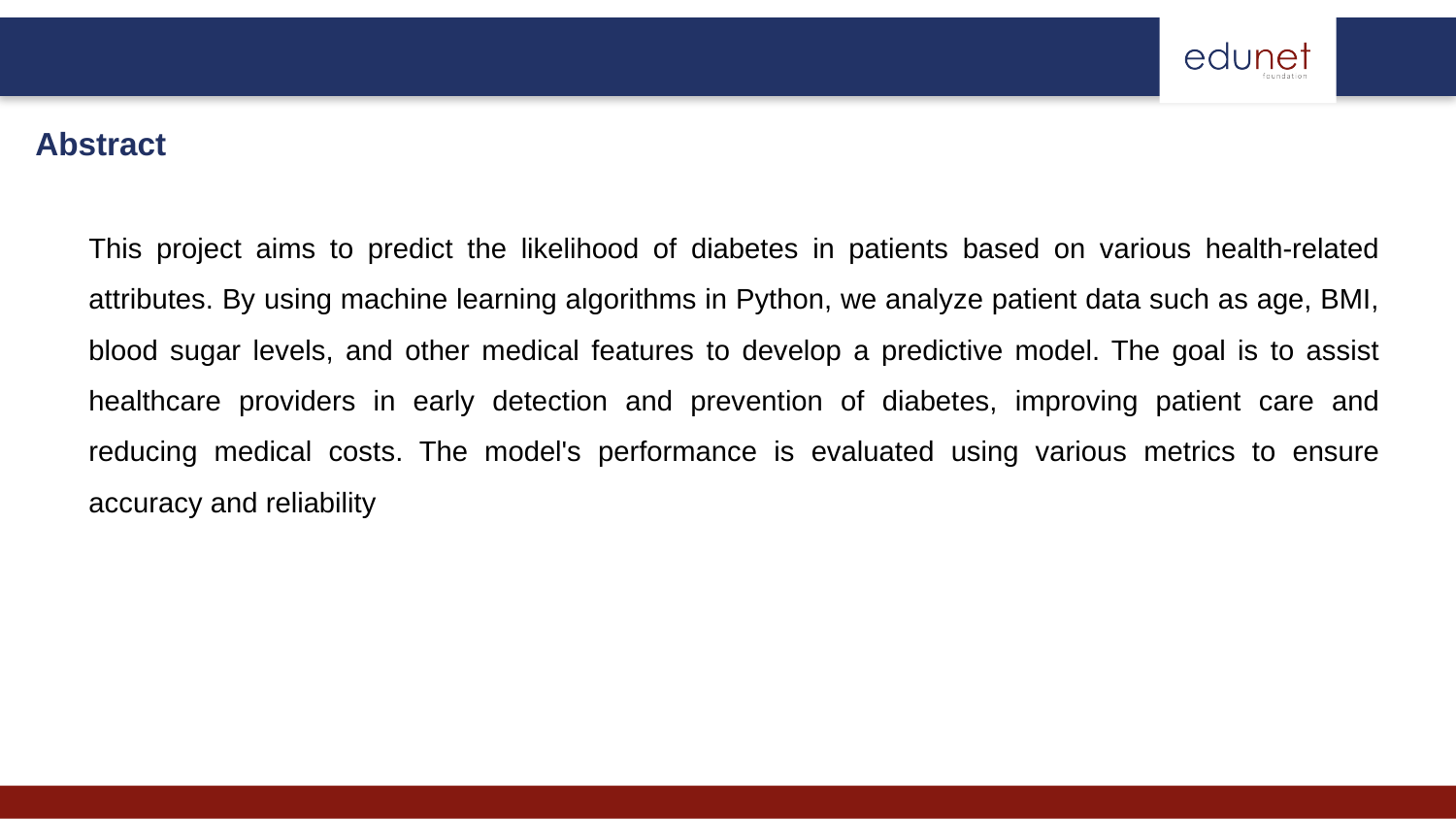

Abstract
This project aims to predict the likelihood of diabetes in patients based on various health-related attributes. By using machine learning algorithms in Python, we analyze patient data such as age, BMI, blood sugar levels, and other medical features to develop a predictive model. The goal is to assist healthcare providers in early detection and prevention of diabetes, improving patient care and reducing medical costs. The model's performance is evaluated using various metrics to ensure accuracy and reliability